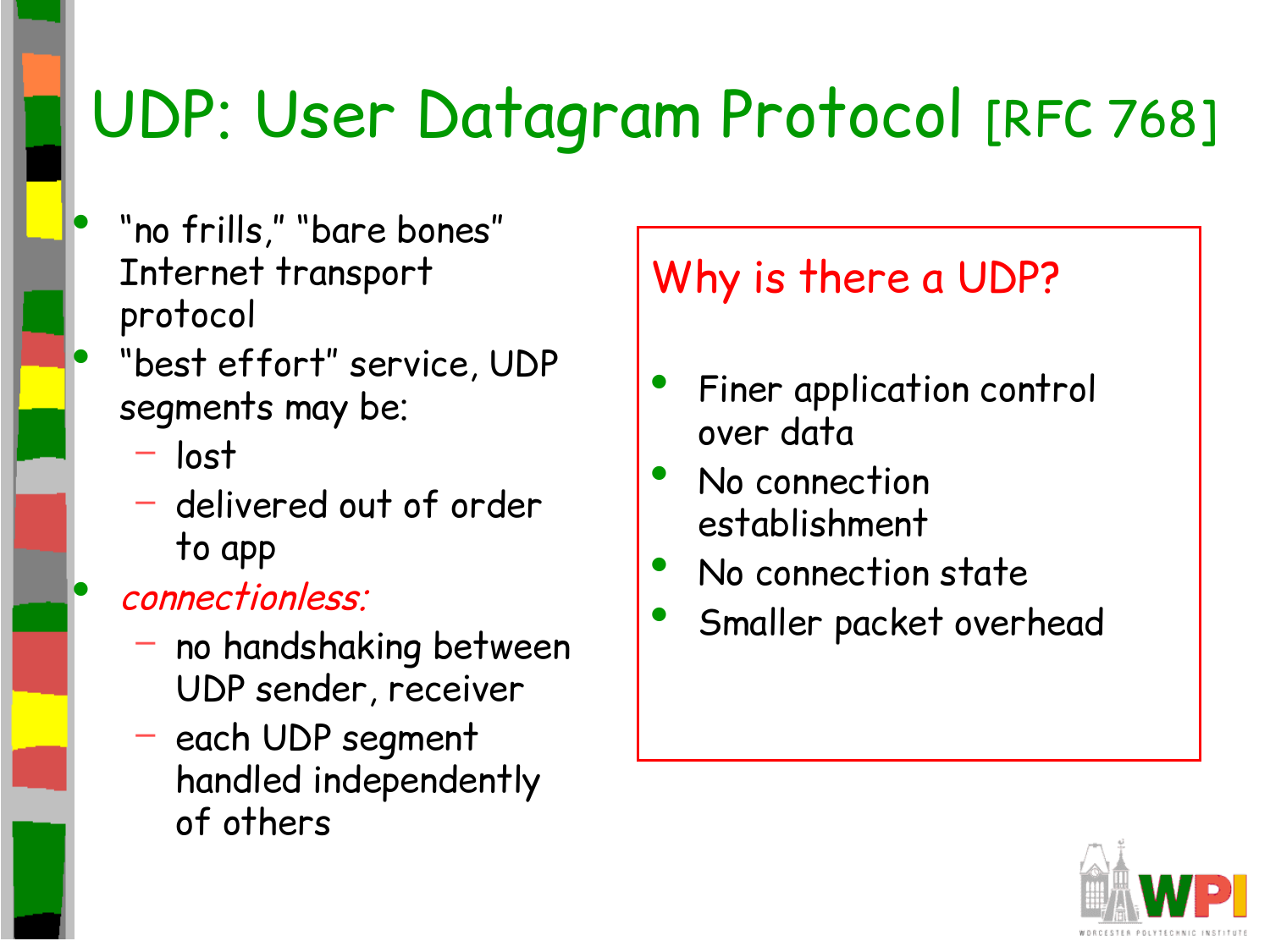

# UDP: User Datagram Protocol [RFC 768]
“no frills,” “bare bones” Internet transport protocol
“best effort” service, UDP segments may be:
lost
delivered out of order to app
connectionless:
no handshaking between UDP sender, receiver
each UDP segment handled independently of others

Why is there a UDP?

Finer application control over data
No connection establishment
No connection state
Smaller packet overhead